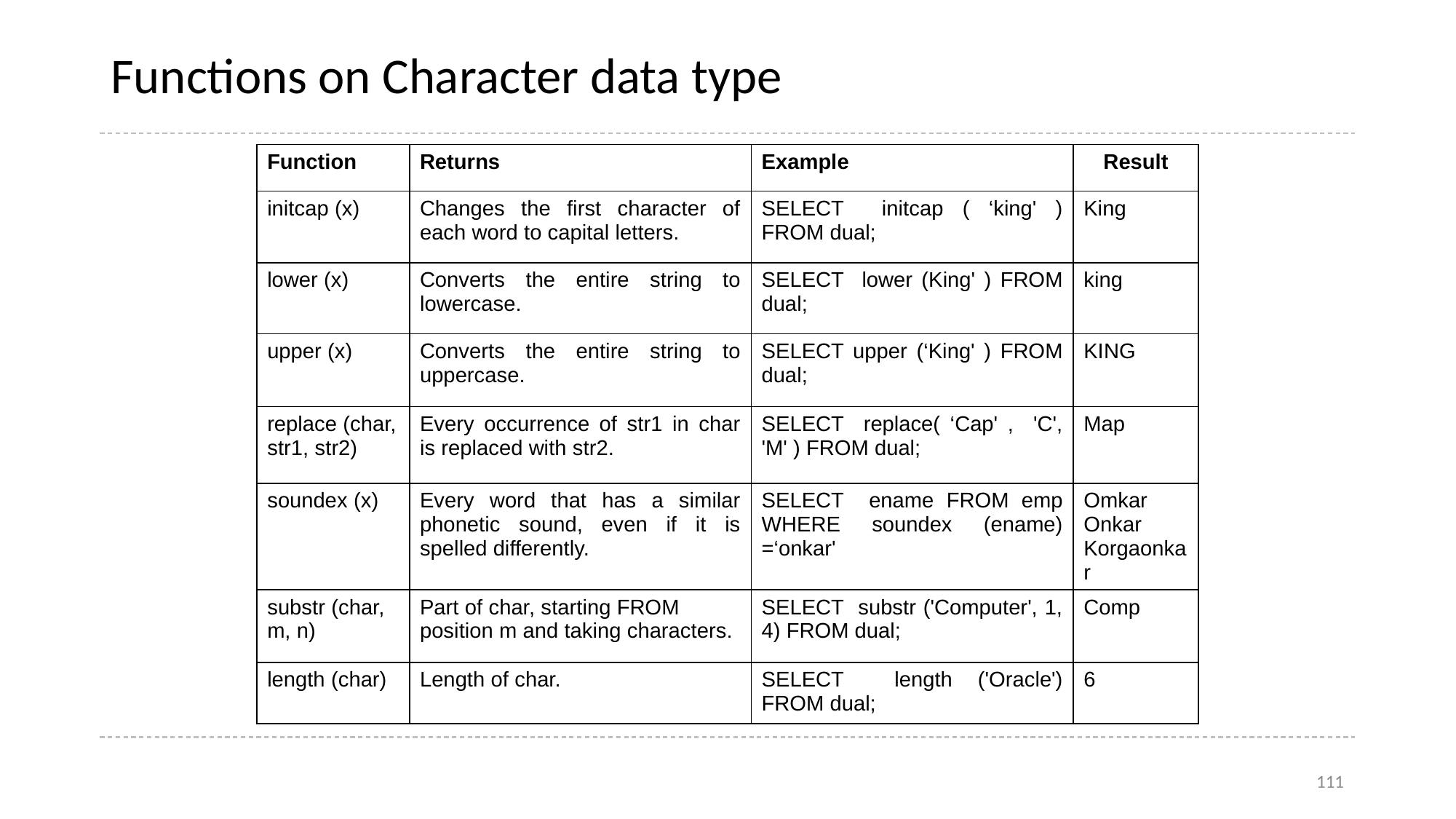

# Functions on Character data type
| Function | Returns | Example | Result |
| --- | --- | --- | --- |
| initcap (x) | Changes the first character of each word to capital letters. | SELECT initcap ( ‘king' ) FROM dual; | King |
| lower (x) | Converts the entire string to lowercase. | SELECT lower (King' ) FROM dual; | king |
| upper (x) | Converts the entire string to uppercase. | SELECT upper (‘King' ) FROM dual; | KING |
| replace (char, str1, str2) | Every occurrence of str1 in char is replaced with str2. | SELECT replace( ‘Cap' , 'C', 'M' ) FROM dual; | Map |
| soundex (x) | Every word that has a similar phonetic sound, even if it is spelled differently. | SELECT ename FROM emp WHERE soundex (ename) =‘onkar' | Omkar Onkar Korgaonkar |
| substr (char, m, n) | Part of char, starting FROM position m and taking characters. | SELECT substr ('Computer', 1, 4) FROM dual; | Comp |
| length (char) | Length of char. | SELECT length ('Oracle') FROM dual; | 6 |
111